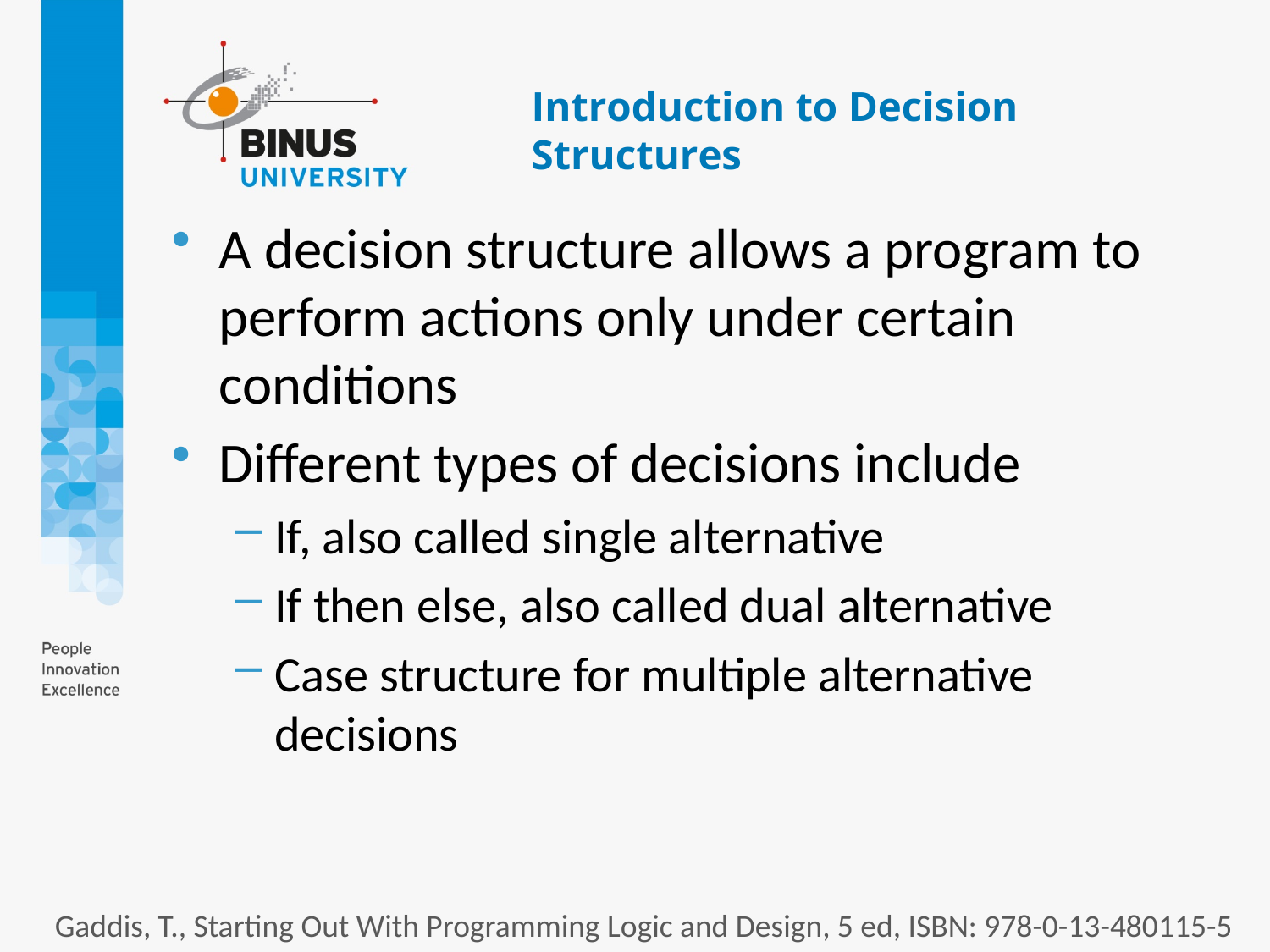

# Introduction to Decision Structures
A decision structure allows a program to perform actions only under certain conditions
Different types of decisions include
If, also called single alternative
If then else, also called dual alternative
Case structure for multiple alternative decisions

Gaddis, T., Starting Out With Programming Logic and Design, 5 ed, ISBN: 978-0-13-480115-5